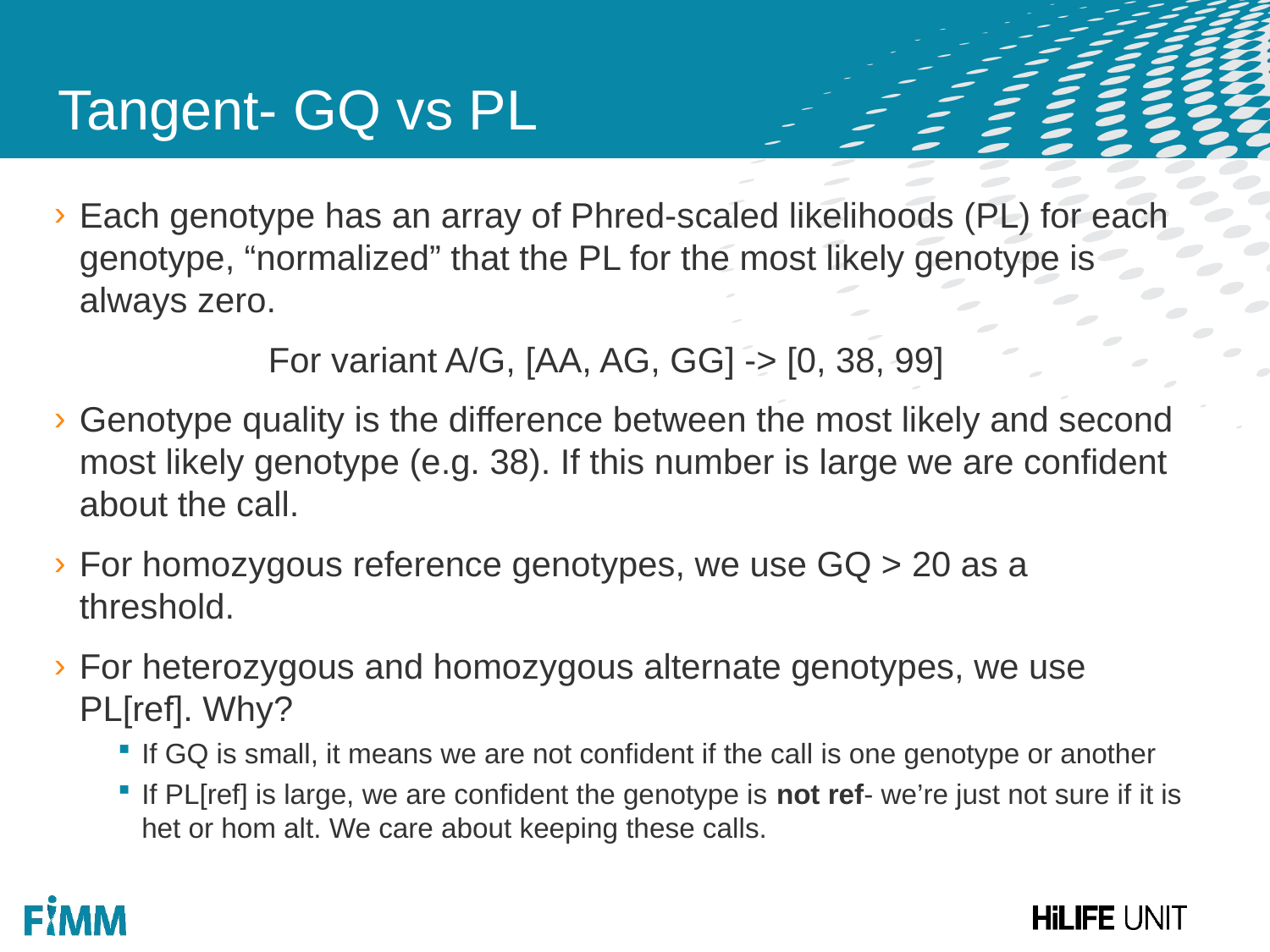

# Tangent- GQ vs PL
Each genotype has an array of Phred-scaled likelihoods (PL) for each genotype, “normalized” that the PL for the most likely genotype is always zero.
                      For variant A/G, [AA, AG, GG] -> [0, 38, 99]
Genotype quality is the difference between the most likely and second most likely genotype (e.g. 38). If this number is large we are confident about the call.
For homozygous reference genotypes, we use GQ > 20 as a threshold.
For heterozygous and homozygous alternate genotypes, we use PL[ref]. Why?
If GQ is small, it means we are not confident if the call is one genotype or another
If PL[ref] is large, we are confident the genotype is not ref- we’re just not sure if it is het or hom alt. We care about keeping these calls.